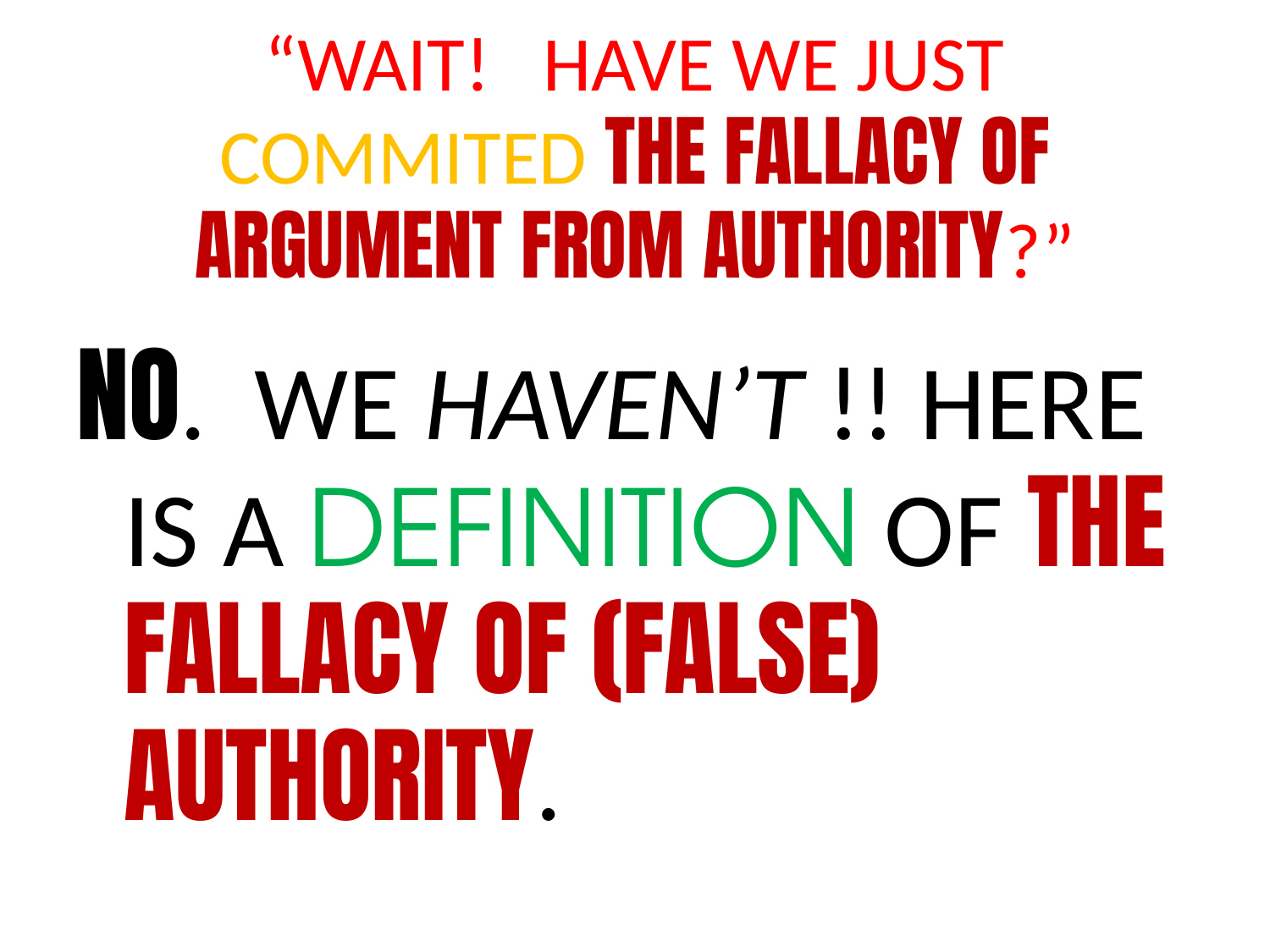

# “WAIT!   HAVE WE JUST COMMITED THE FALLACY OF ARGUMENT FROM AUTHORITY?”
NO.  WE HAVEN’T !! HERE IS A DEFINITION OF THE FALLACY OF (FALSE) AUTHORITY.